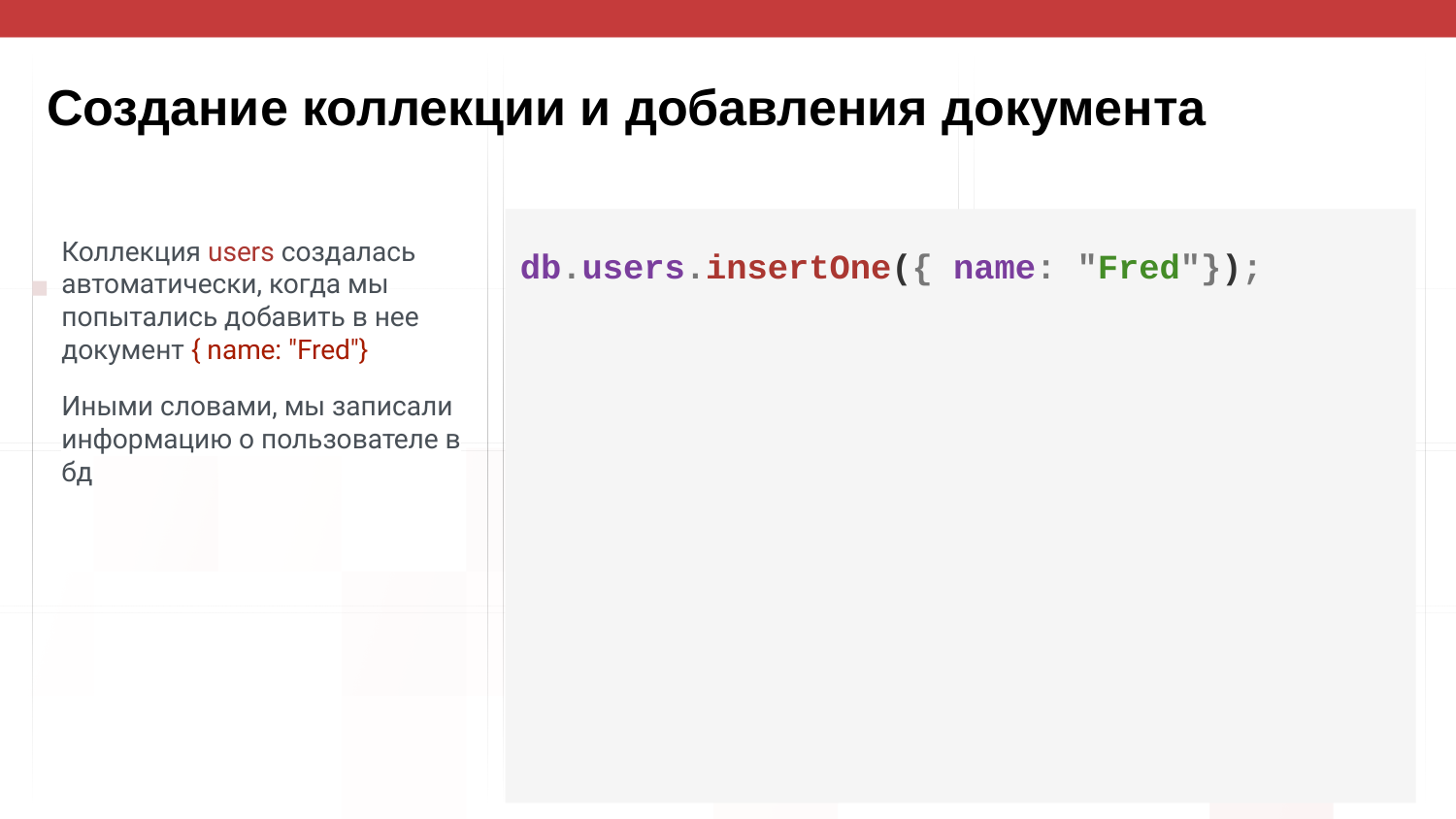

# Создание коллекции и добавления документа

db.users.insertOne({ name: "Fred"});
Коллекция users создалась автоматически, когда мы попытались добавить в нее документ { name: "Fred"}
Иными словами, мы записали информацию о пользователе в бд